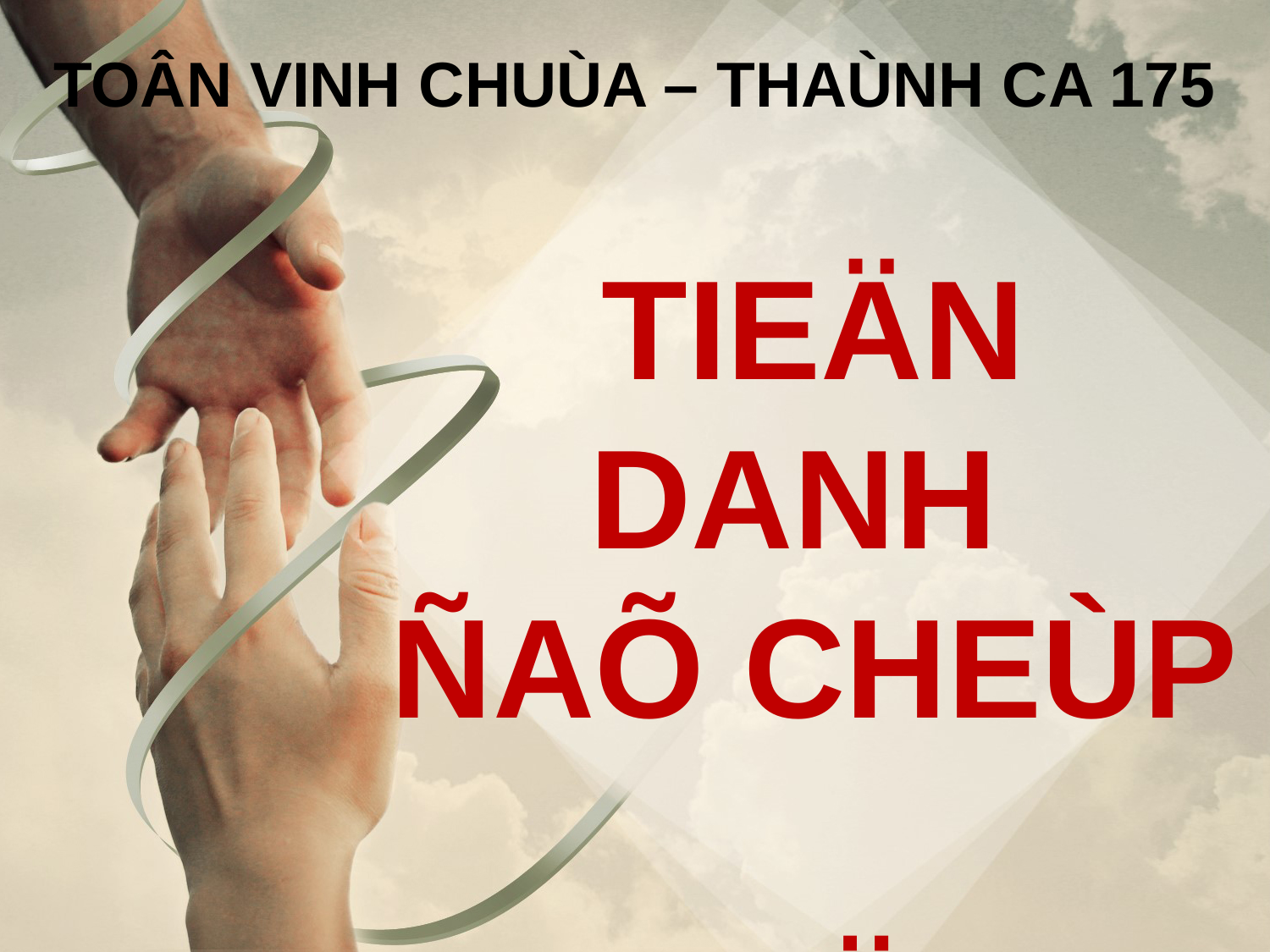

TOÂN VINH CHUÙA – THAÙNH CA 175
TIEÄN DANH
ÑAÕ CHEÙP
CHÖA NGAØI?